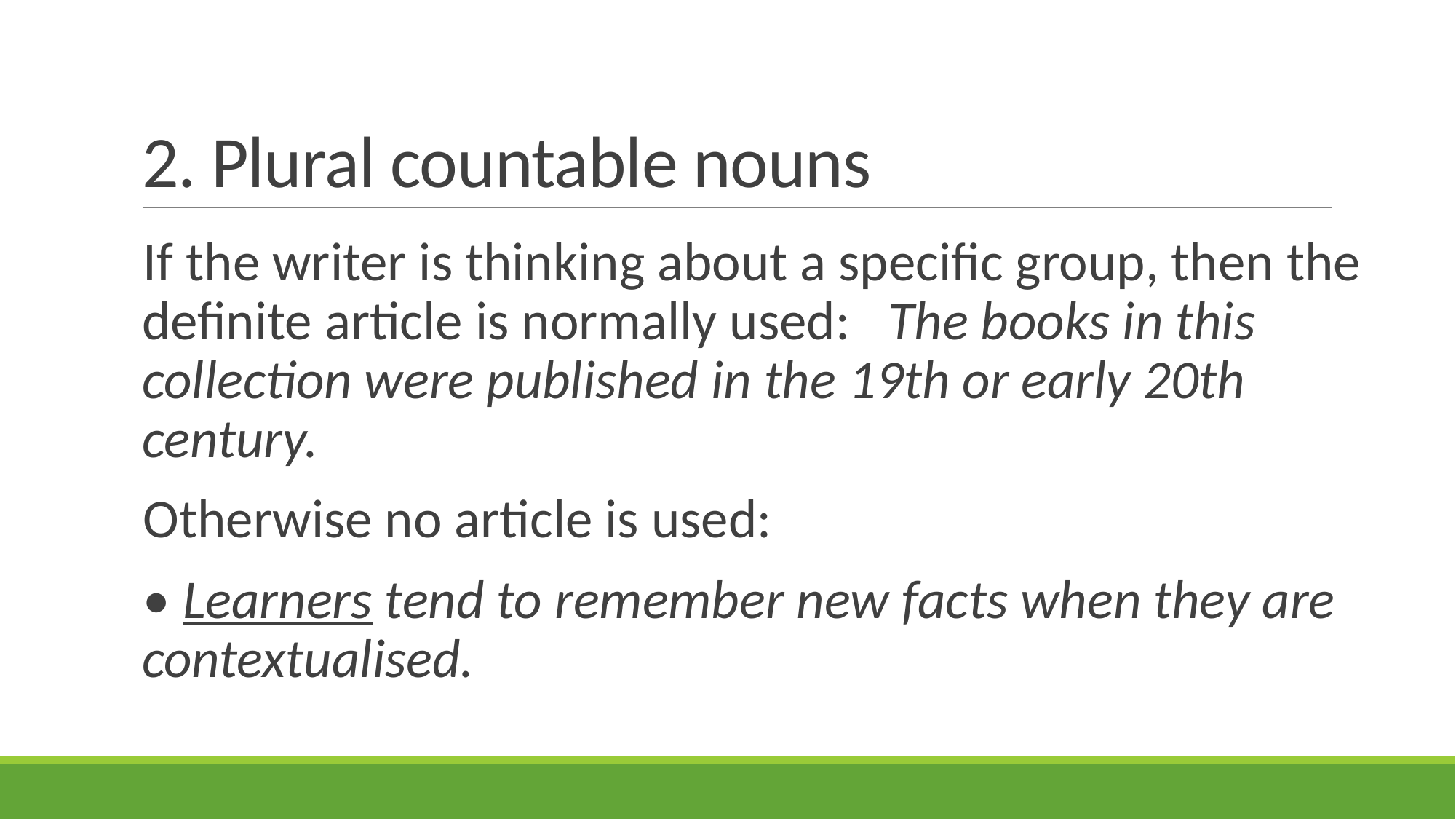

# 2. Plural countable nouns
If the writer is thinking about a specific group, then the definite article is normally used:   The books in this collection were published in the 19th or early 20th century.
Otherwise no article is used:
• Learners tend to remember new facts when they are contextualised.